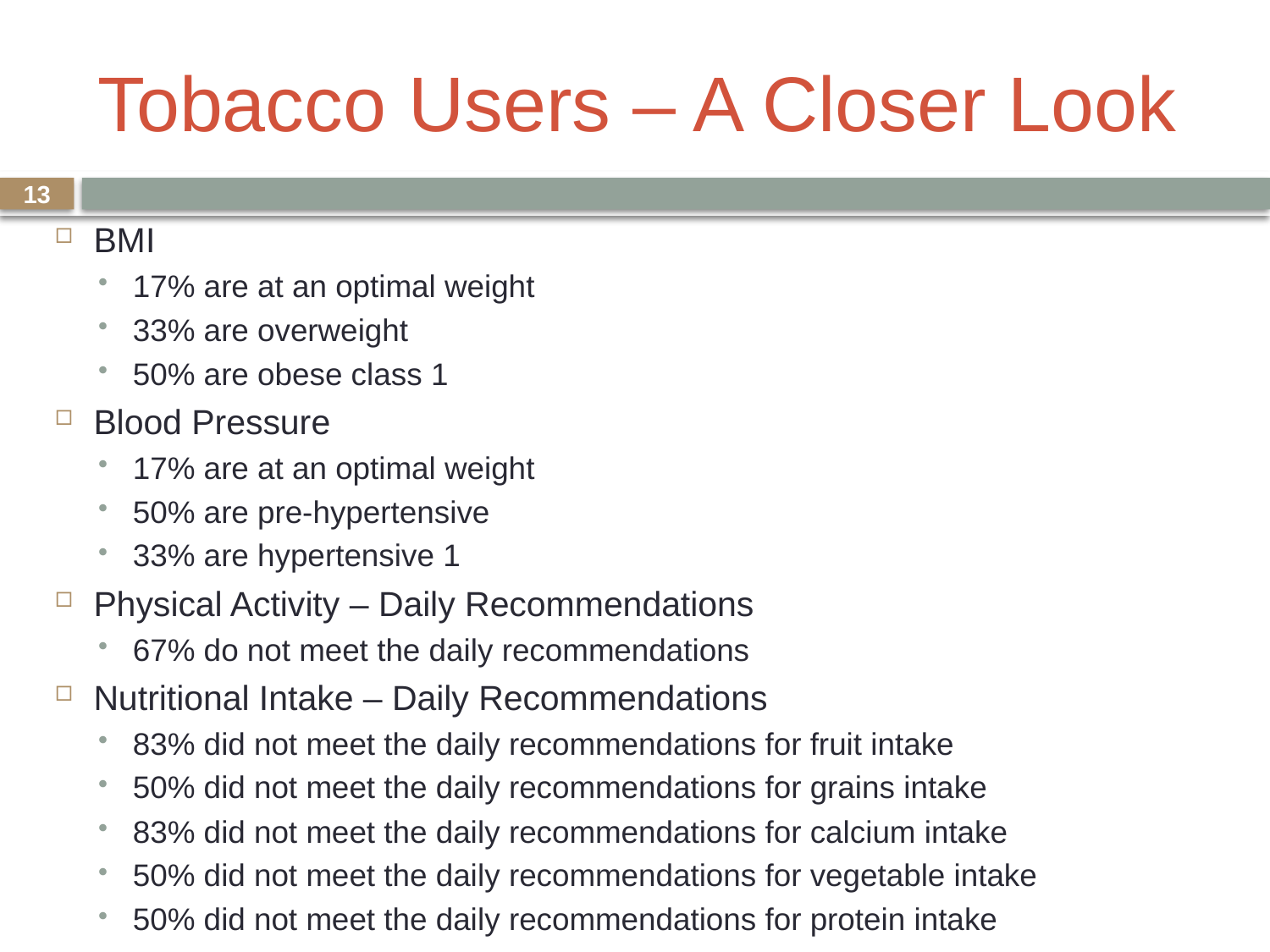

# Tobacco Users – A Closer Look
13
BMI
17% are at an optimal weight
33% are overweight
50% are obese class 1
Blood Pressure
17% are at an optimal weight
50% are pre-hypertensive
33% are hypertensive 1
Physical Activity – Daily Recommendations
67% do not meet the daily recommendations
Nutritional Intake – Daily Recommendations
83% did not meet the daily recommendations for fruit intake
50% did not meet the daily recommendations for grains intake
83% did not meet the daily recommendations for calcium intake
50% did not meet the daily recommendations for vegetable intake
50% did not meet the daily recommendations for protein intake